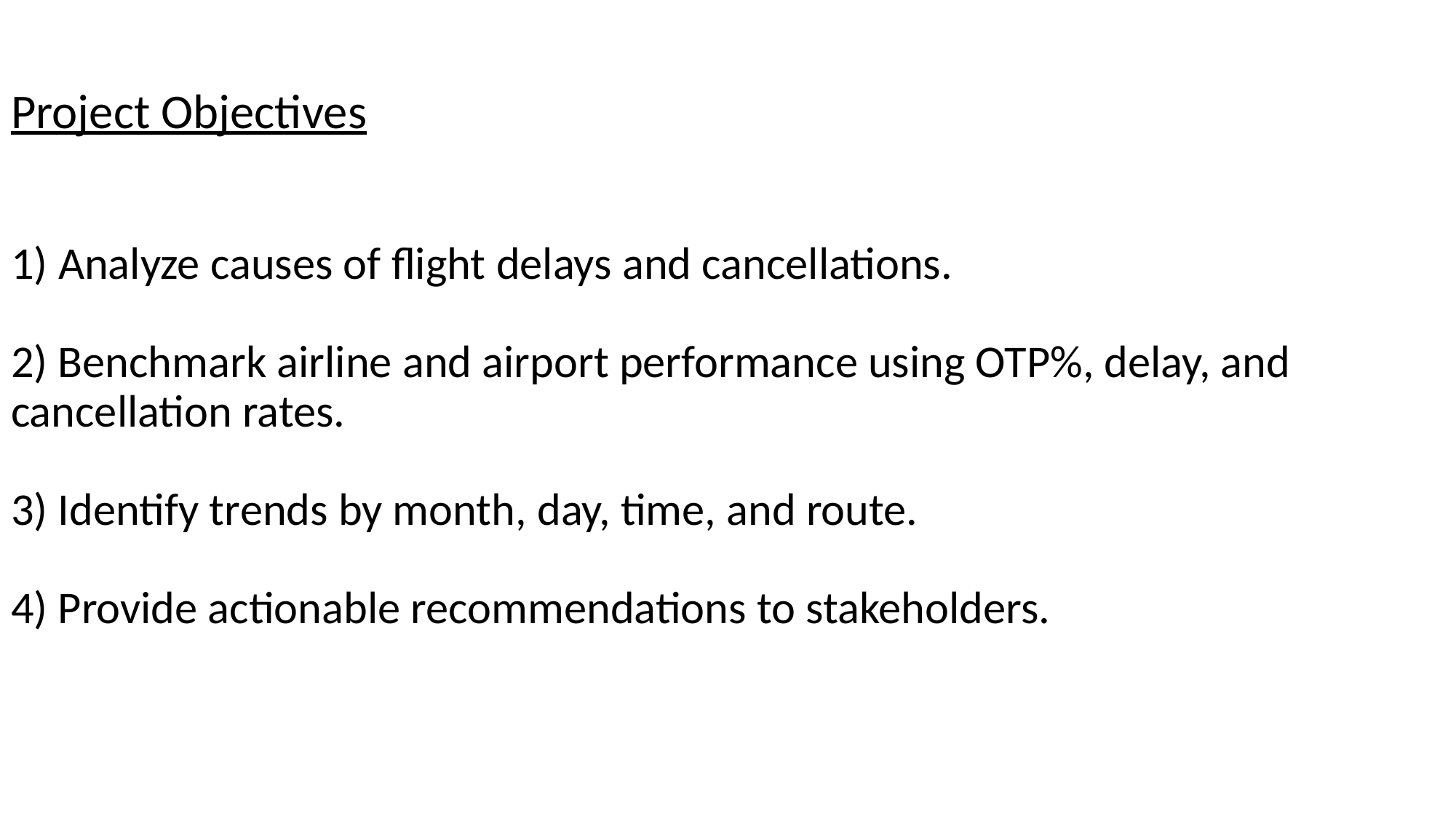

# Project Objectives 1) Analyze causes of flight delays and cancellations. 2) Benchmark airline and airport performance using OTP%, delay, and cancellation rates. 3) Identify trends by month, day, time, and route. 4) Provide actionable recommendations to stakeholders.